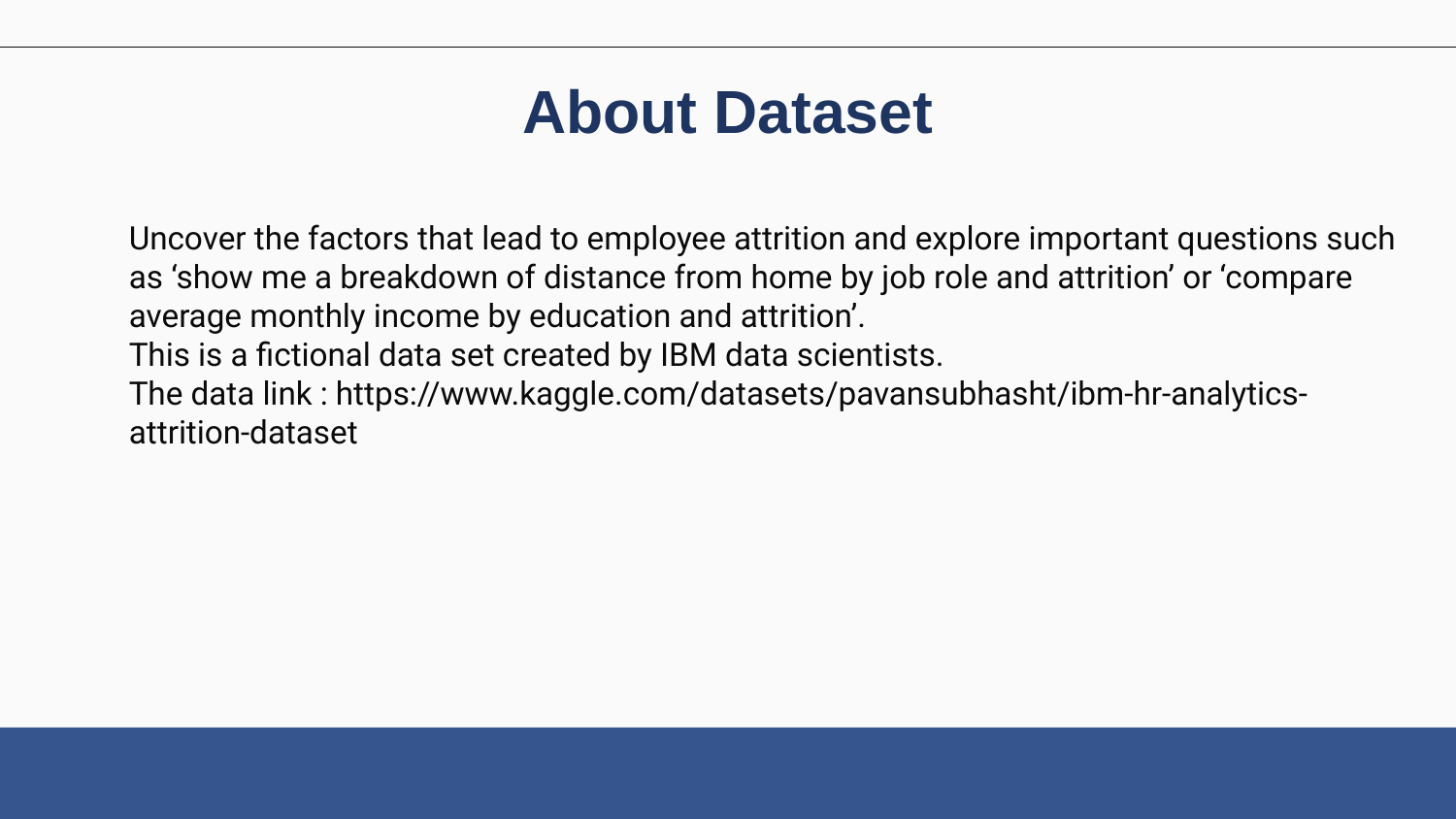

# About Dataset
Uncover the factors that lead to employee attrition and explore important questions such as ‘show me a breakdown of distance from home by job role and attrition’ or ‘compare average monthly income by education and attrition’.
This is a fictional data set created by IBM data scientists.
The data link : https://www.kaggle.com/datasets/pavansubhasht/ibm-hr-analytics-attrition-dataset